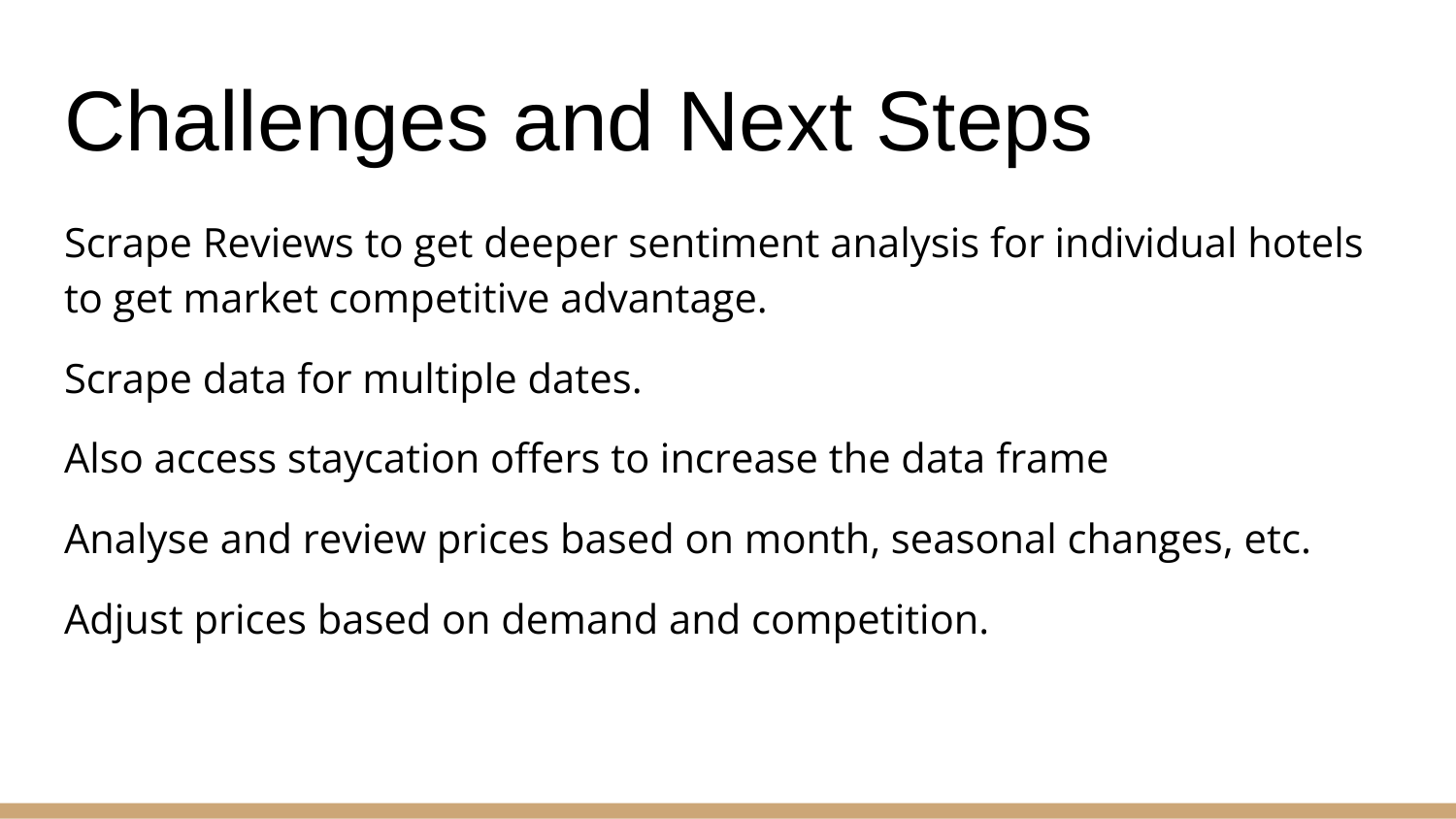

# Challenges and Next Steps
Scrape Reviews to get deeper sentiment analysis for individual hotels to get market competitive advantage.
Scrape data for multiple dates.
Also access staycation offers to increase the data frame
Analyse and review prices based on month, seasonal changes, etc.
Adjust prices based on demand and competition.